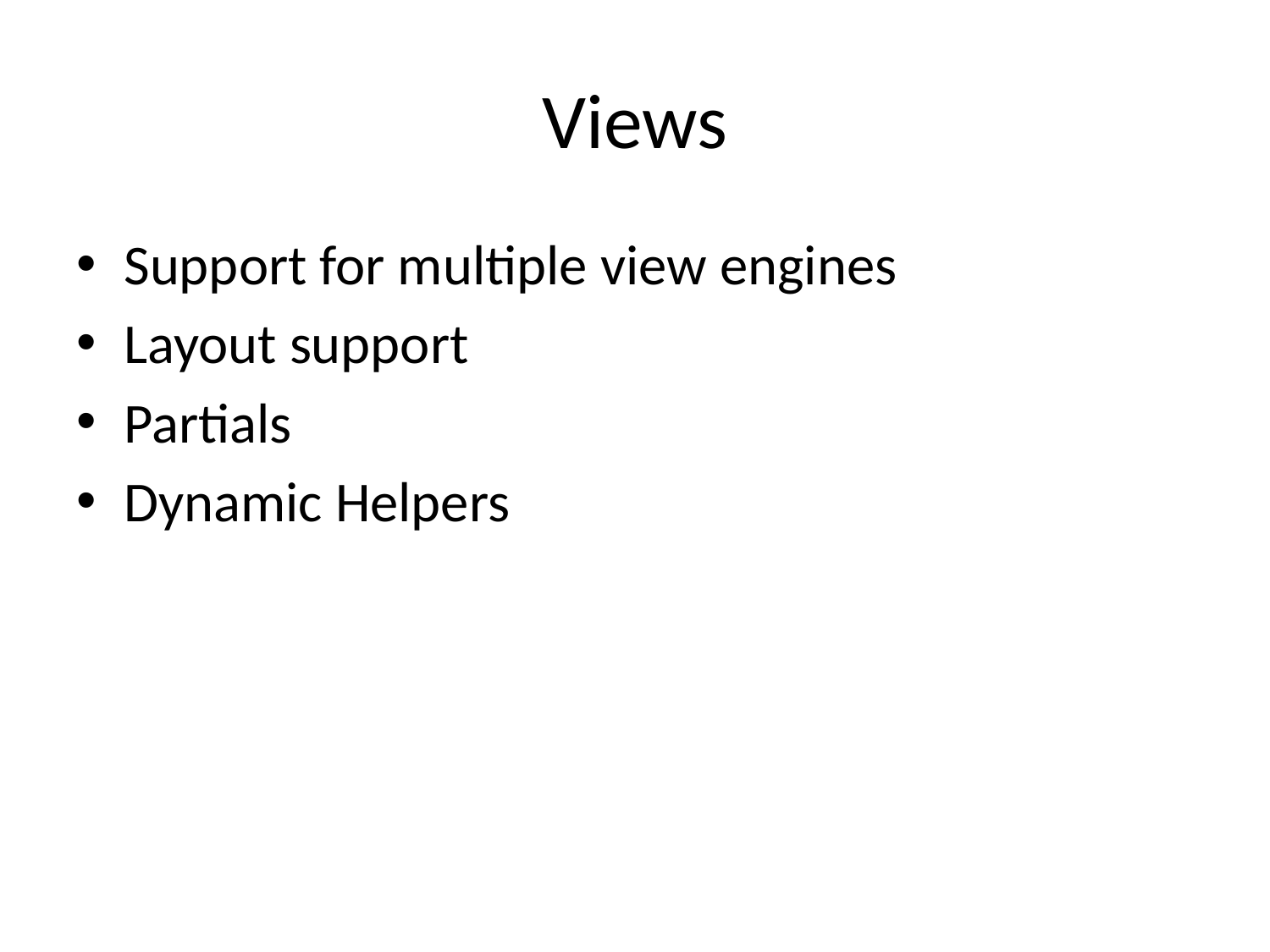

# Views
Support for multiple view engines
Layout support
Partials
Dynamic Helpers